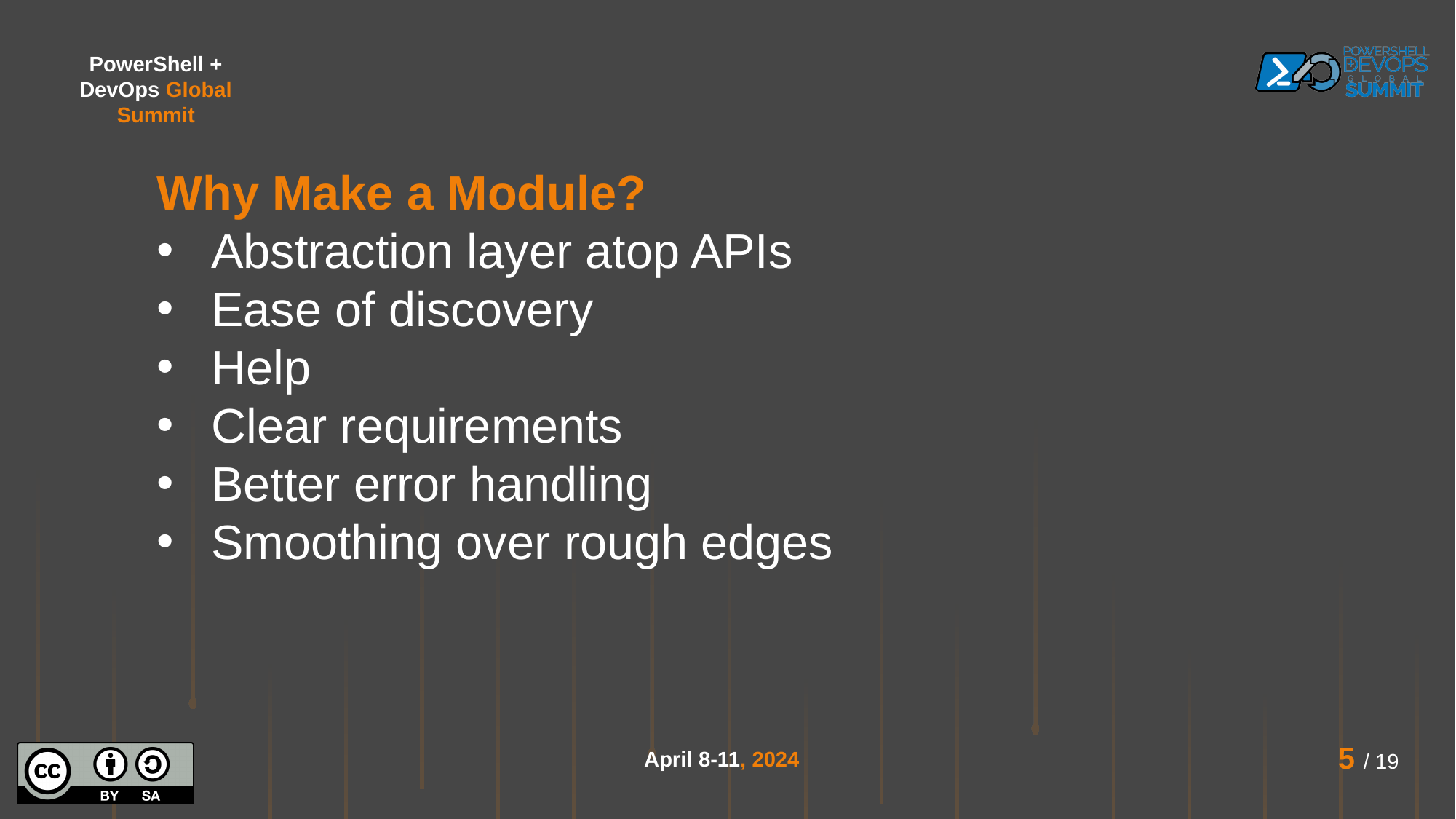

Why Make a Module?
Abstraction layer atop APIs
Ease of discovery
Help
Clear requirements
Better error handling
Smoothing over rough edges